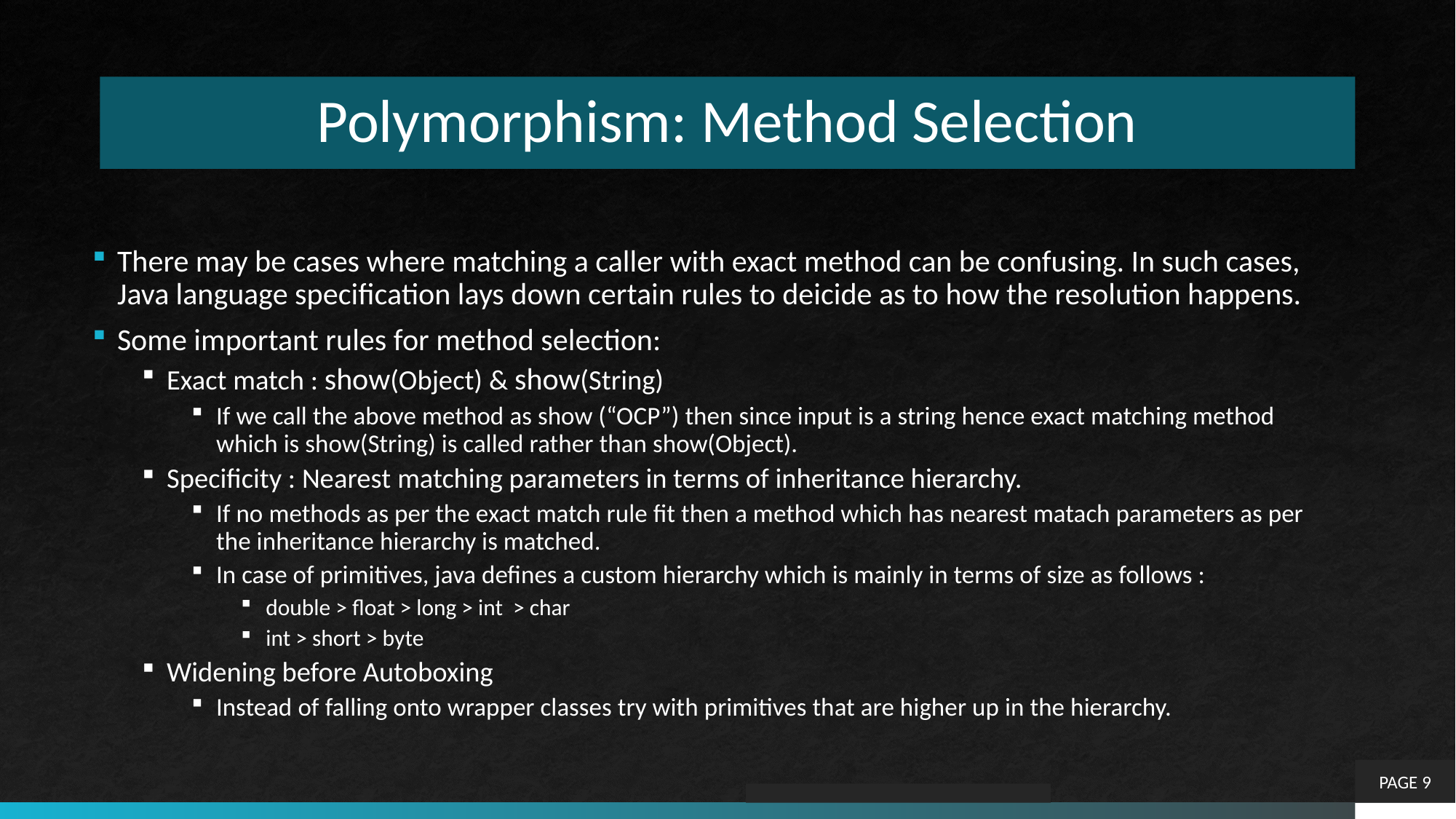

# Polymorphism: Method Selection
There may be cases where matching a caller with exact method can be confusing. In such cases, Java language specification lays down certain rules to deicide as to how the resolution happens.
Some important rules for method selection:
Exact match : show(Object) & show(String)
If we call the above method as show (“OCP”) then since input is a string hence exact matching method which is show(String) is called rather than show(Object).
Specificity : Nearest matching parameters in terms of inheritance hierarchy.
If no methods as per the exact match rule fit then a method which has nearest matach parameters as per the inheritance hierarchy is matched.
In case of primitives, java defines a custom hierarchy which is mainly in terms of size as follows :
double > float > long > int  > char
int > short > byte
Widening before Autoboxing
Instead of falling onto wrapper classes try with primitives that are higher up in the hierarchy.

PAGE 9